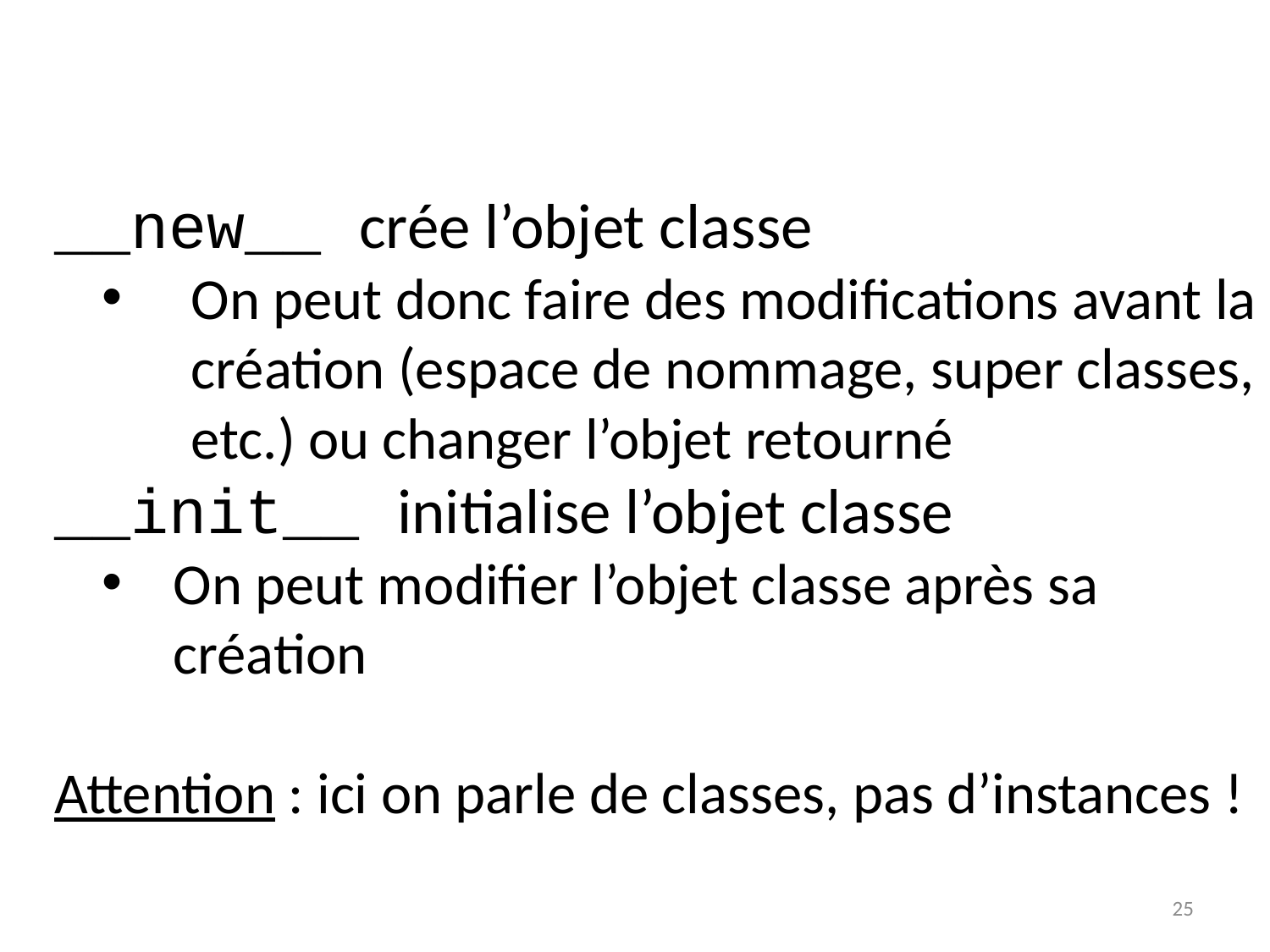

__new__ crée l’objet classe
On peut donc faire des modifications avant la création (espace de nommage, super classes, etc.) ou changer l’objet retourné
__init__ initialise l’objet classe
On peut modifier l’objet classe après sa création

Attention : ici on parle de classes, pas d’instances !
25